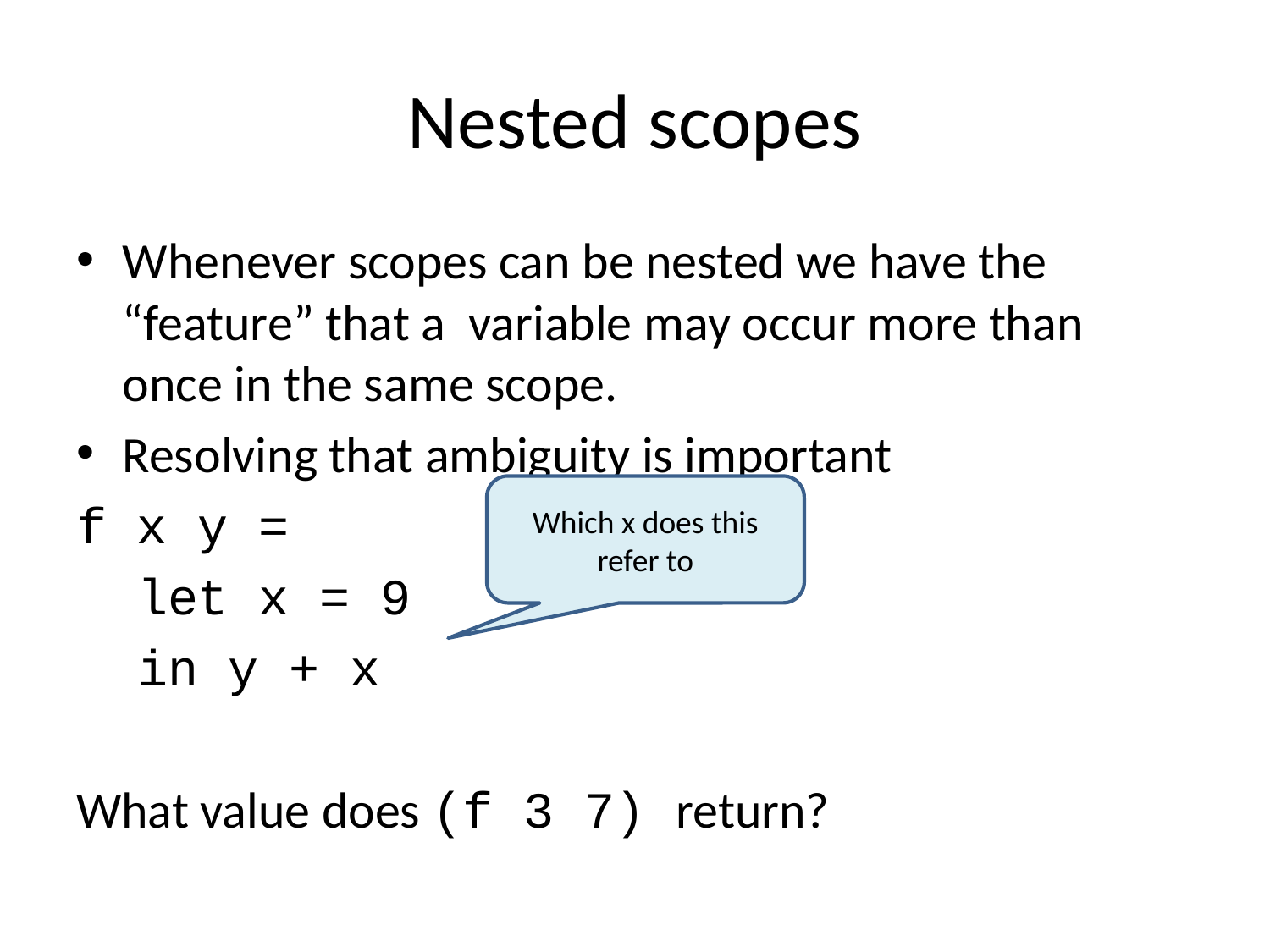

# Nested scopes
Whenever scopes can be nested we have the “feature” that a  variable may occur more than once in the same scope.
Resolving that ambiguity is important
f x y =
  let x = 9
  in y + x

What value does (f 3 7) return?
Which x does this refer to